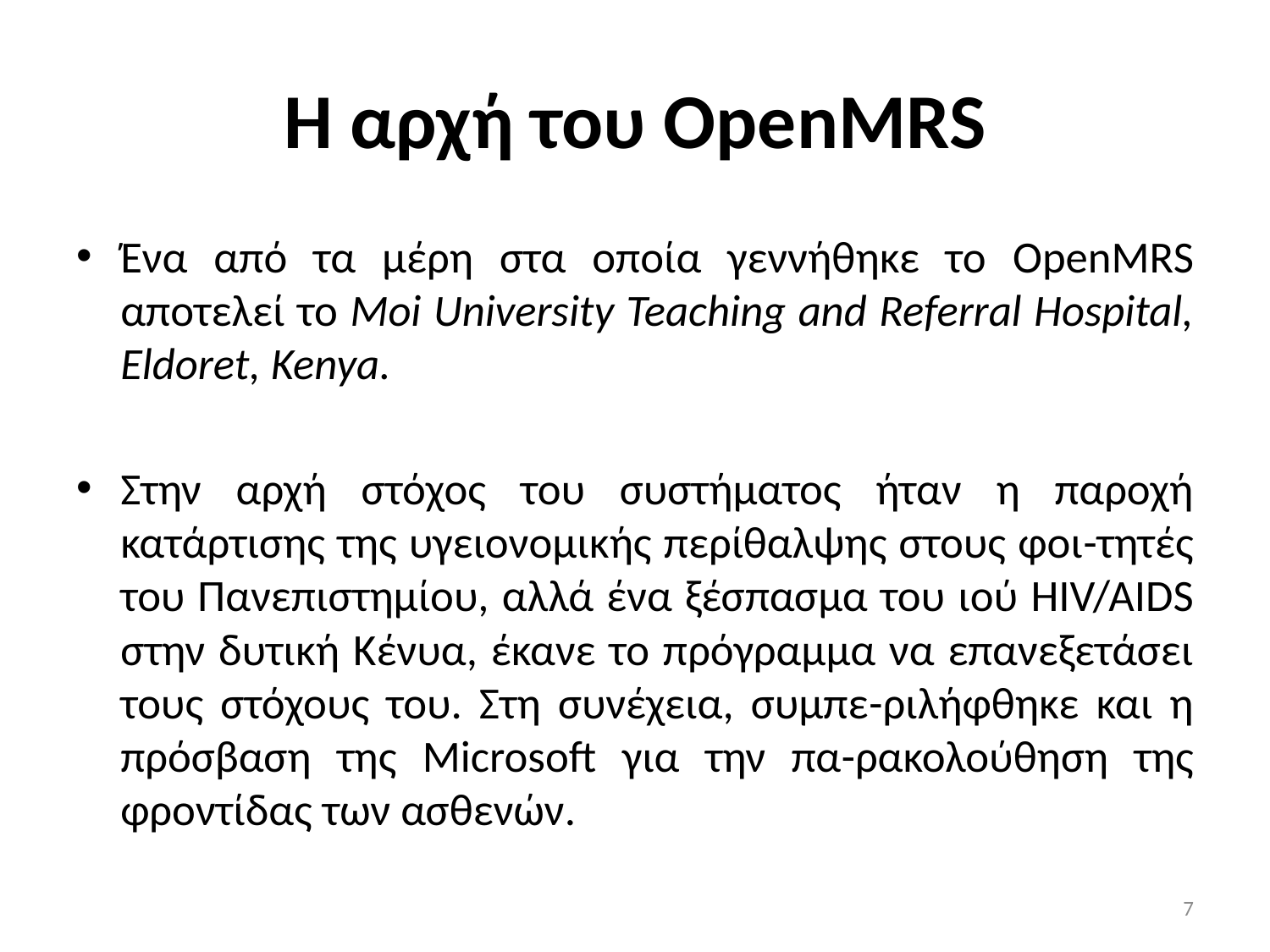

# Η αρχή του OpenMRS
Ένα από τα μέρη στα οποία γεννήθηκε το OpenMRS αποτελεί το Moi University Teaching and Referral Hospital, Eldoret, Kenya.

Στην αρχή στόχος του συστήματος ήταν η παροχή κατάρτισης της υγειονομικής περίθαλψης στους φοι-τητές του Πανεπιστημίου, αλλά ένα ξέσπασμα του ιού HIV/AIDS στην δυτική Κένυα, έκανε το πρόγραμμα να επανεξετάσει τους στόχους του. Στη συνέχεια, συμπε-ριλήφθηκε και η πρόσβαση της Microsoft για την πα-ρακολούθηση της φροντίδας των ασθενών.
7